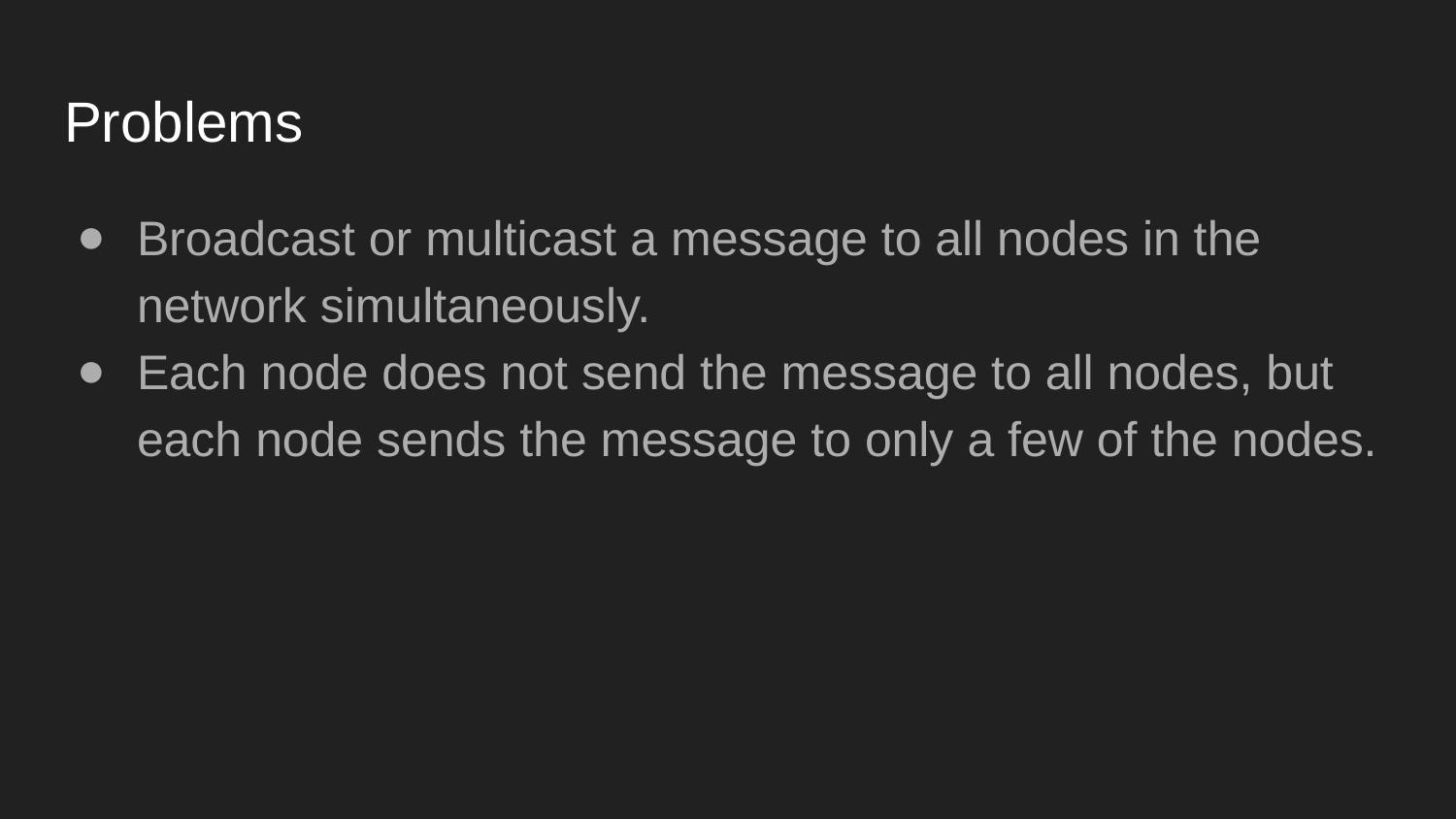

# Problems
Broadcast or multicast a message to all nodes in the network simultaneously.
Each node does not send the message to all nodes, but each node sends the message to only a few of the nodes.